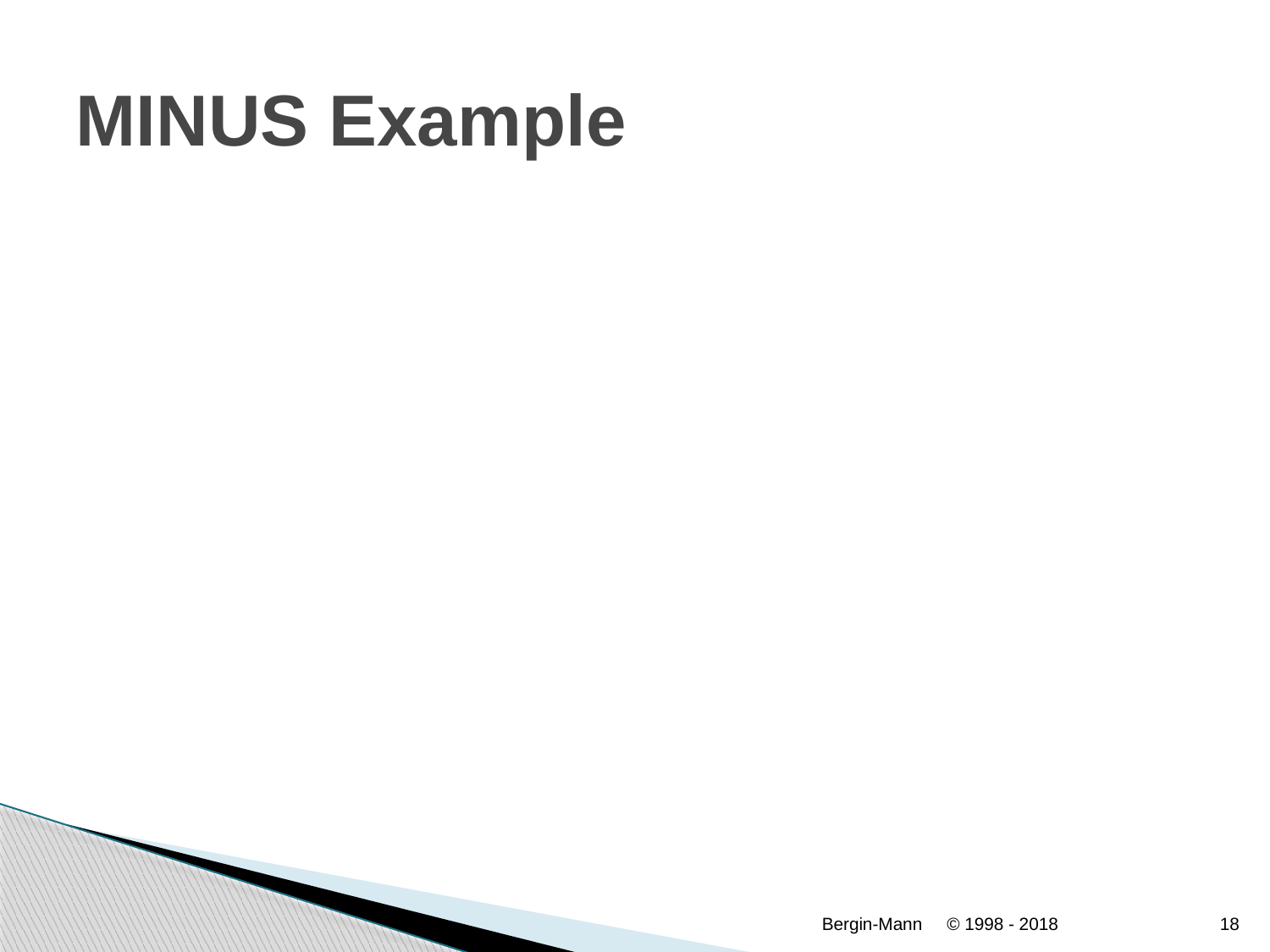

# MINUS Example

Bergin-Mann
© 1998 - 2018
18